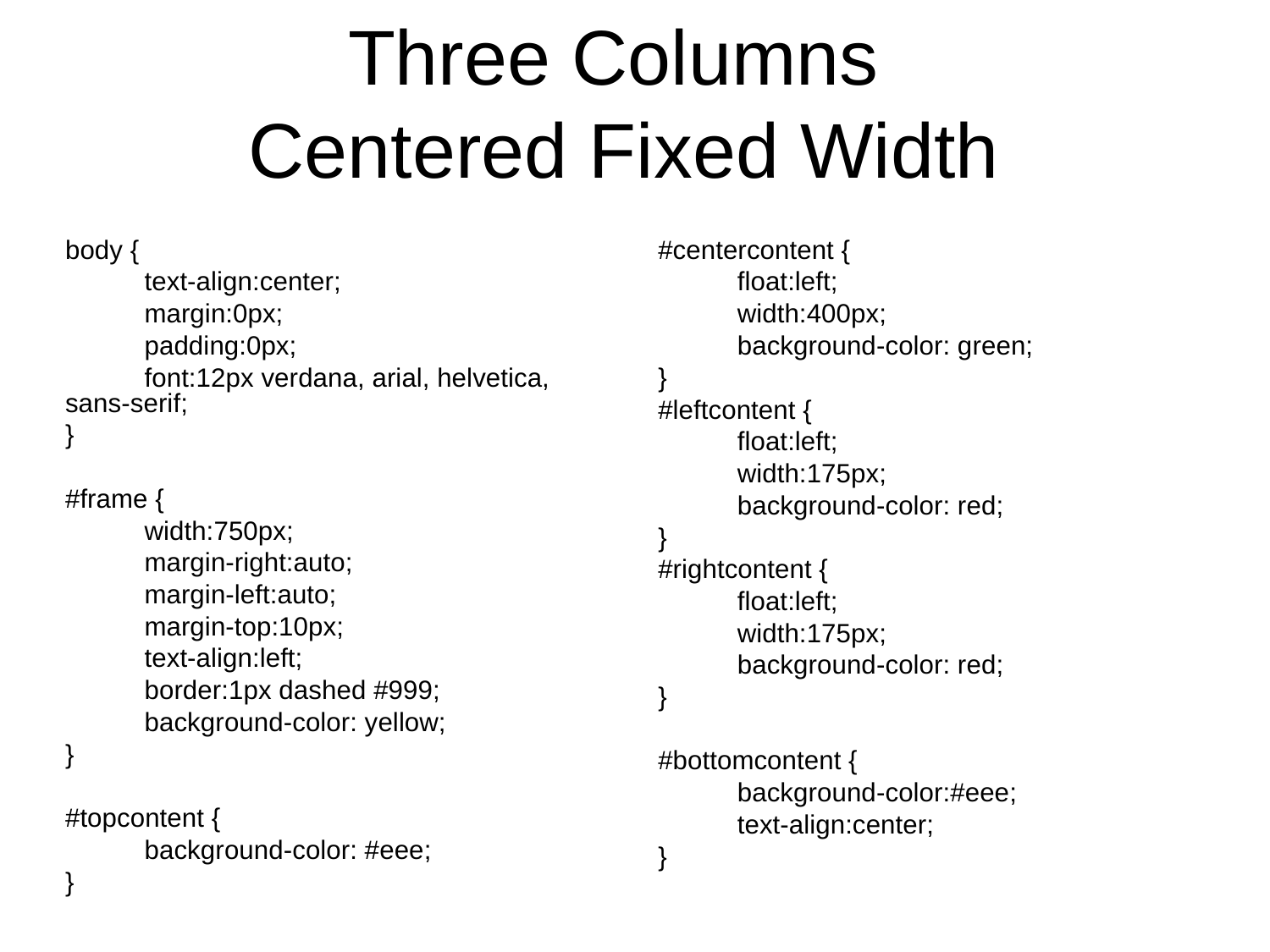

Three Columns
Centered Fixed Width
body {
	text-align:center;
	margin:0px;
	padding:0px;
	font:12px verdana, arial, helvetica, sans-serif;
}

#frame {
	width:750px;
	margin-right:auto;
	margin-left:auto;
	margin-top:10px;
	text-align:left;
	border:1px dashed #999;
	background-color: yellow;
}

#topcontent {
	background-color: #eee;
}

#centercontent {
	float:left;
	width:400px;
	background-color: green;
}
#leftcontent {
	float:left;
	width:175px;
	background-color: red;
}
#rightcontent {
	float:left;
	width:175px;
	background-color: red;
}

#bottomcontent {
	background-color:#eee;
	text-align:center;
}